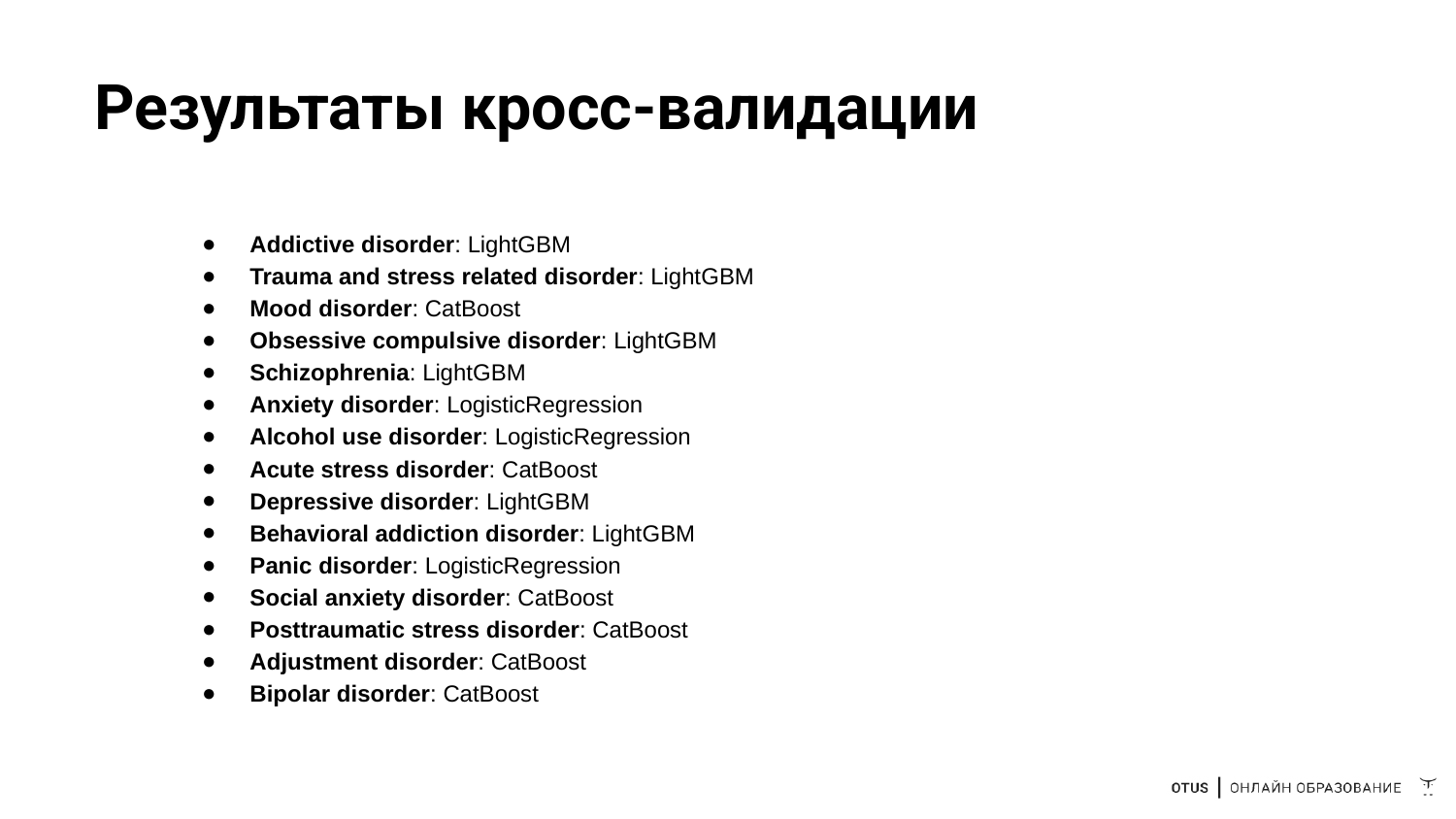

# Результаты кросс-валидации
Addictive disorder: LightGBM
Trauma and stress related disorder: LightGBM
Mood disorder: CatBoost
Obsessive compulsive disorder: LightGBM
Schizophrenia: LightGBM
Anxiety disorder: LogisticRegression
Alcohol use disorder: LogisticRegression
Acute stress disorder: CatBoost
Depressive disorder: LightGBM
Behavioral addiction disorder: LightGBM
Panic disorder: LogisticRegression
Social anxiety disorder: CatBoost
Posttraumatic stress disorder: CatBoost
Adjustment disorder: CatBoost
Bipolar disorder: CatBoost